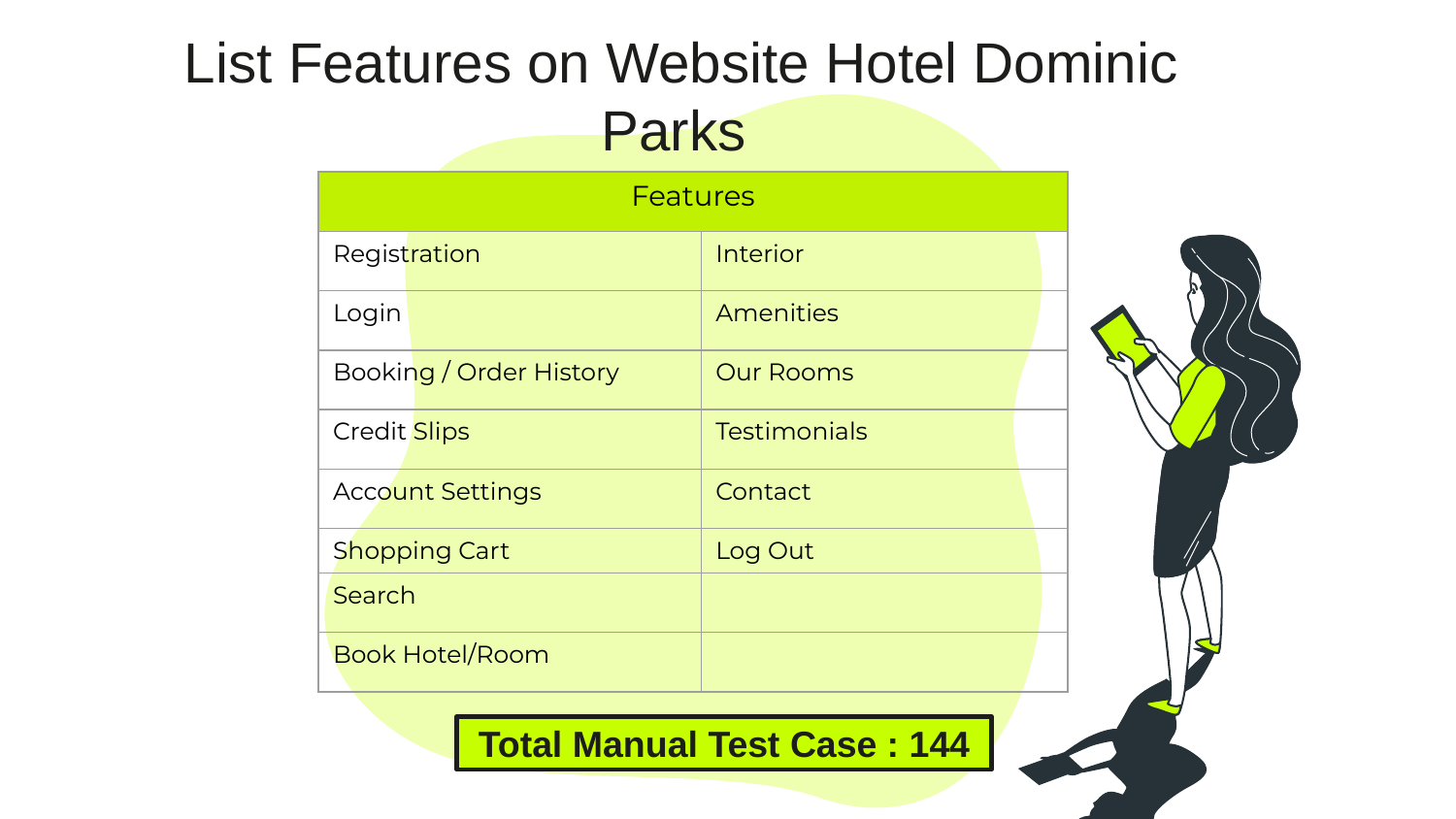

# List Features on Website Hotel Dominic Parks
| Features | Function |
| --- | --- |
| Registration | Interior |
| Login | Amenities |
| Booking / Order History | Our Rooms |
| Credit Slips | Testimonials |
| Account Settings | Contact |
| Shopping Cart | Log Out |
| Search |  |
| Book Hotel/Room |  |

Total Manual Test Case : 144